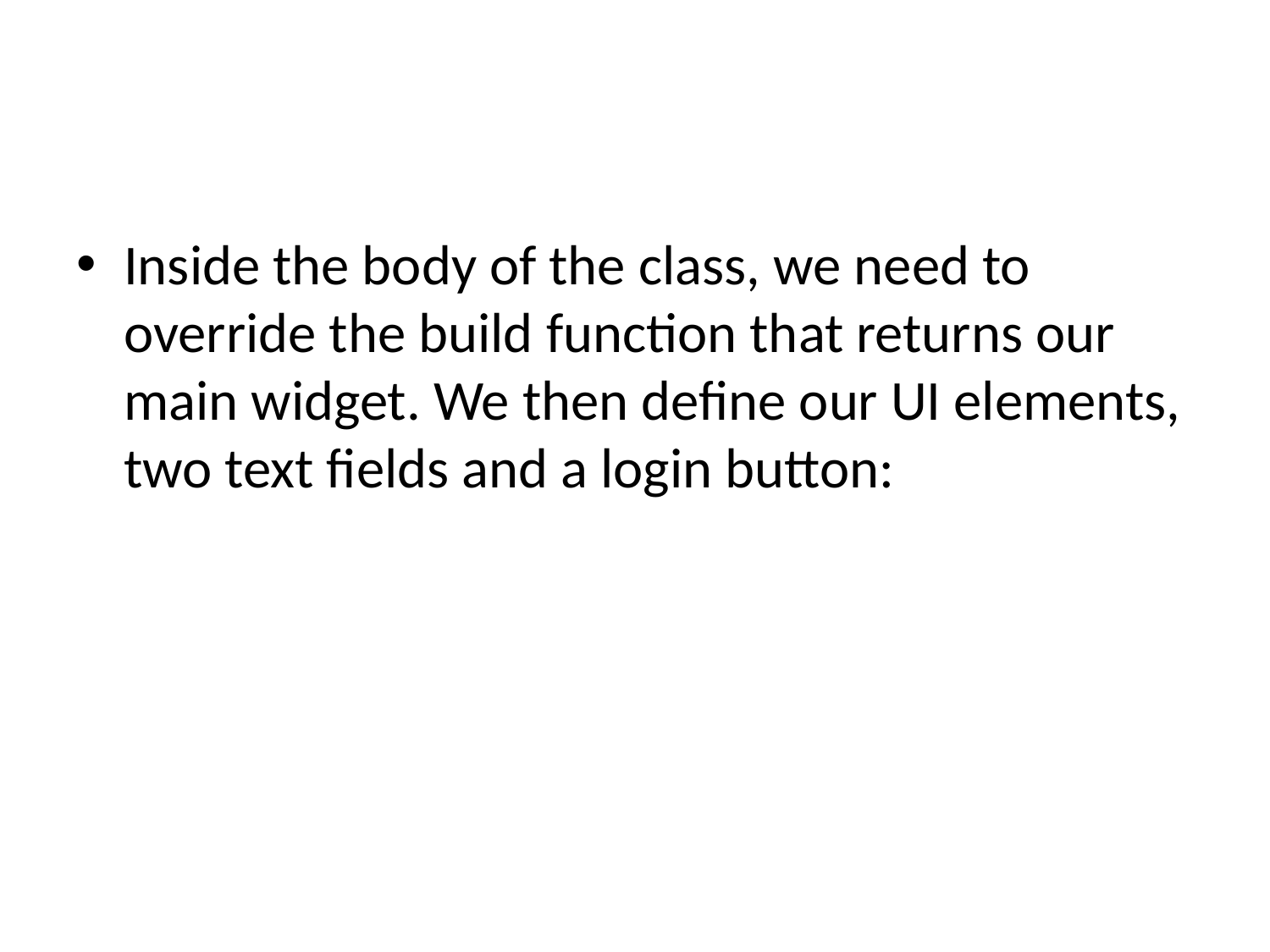

Inside the body of the class, we need to override the build function that returns our main widget. We then define our UI elements, two text fields and a login button: